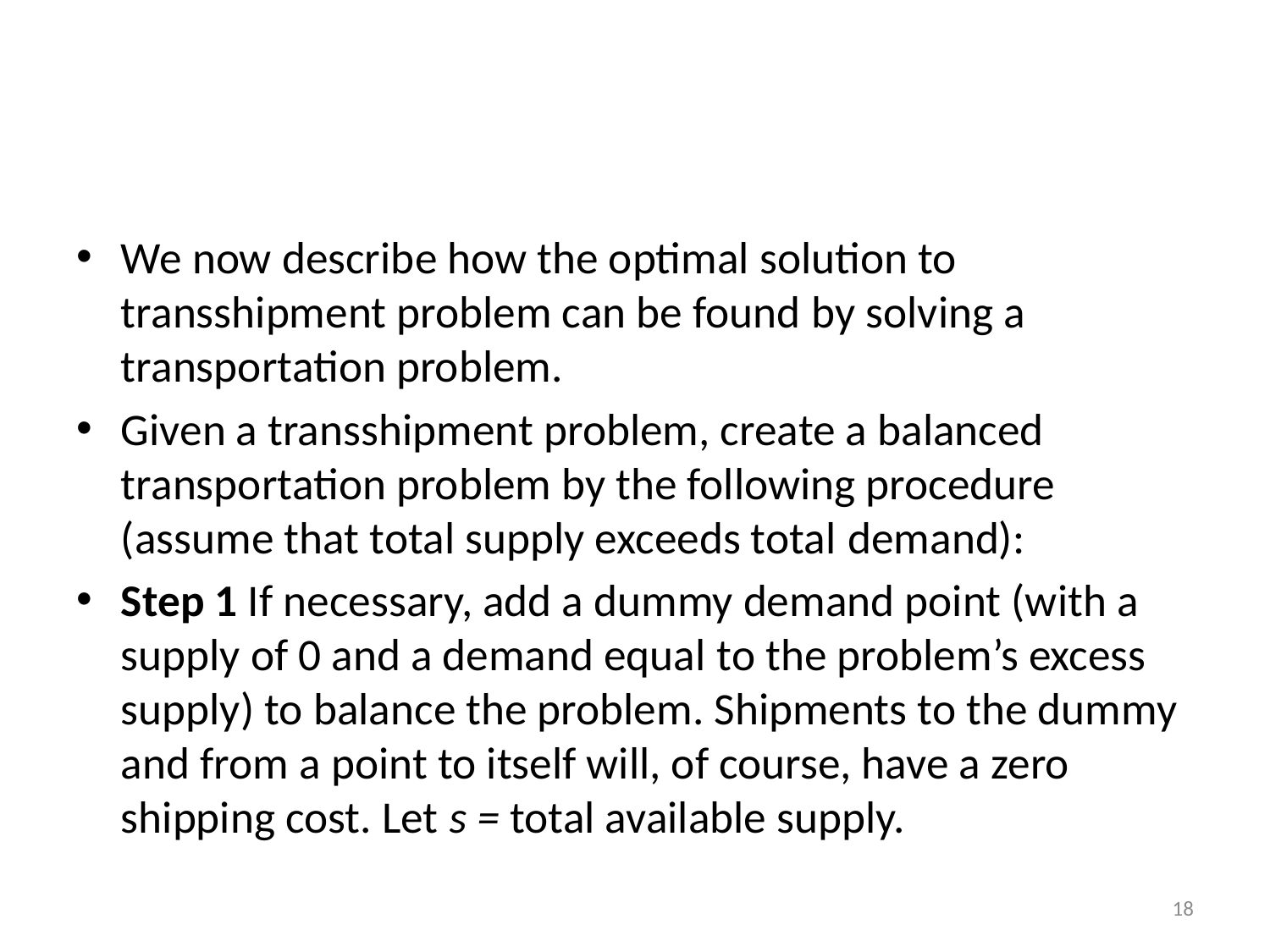

#
We now describe how the optimal solution to transshipment problem can be found by solving a transportation problem.
Given a transshipment problem, create a balanced transportation problem by the following procedure (assume that total supply exceeds total demand):
Step 1 If necessary, add a dummy demand point (with a supply of 0 and a demand equal to the problem’s excess supply) to balance the problem. Shipments to the dummy and from a point to itself will, of course, have a zero shipping cost. Let s = total available supply.
18